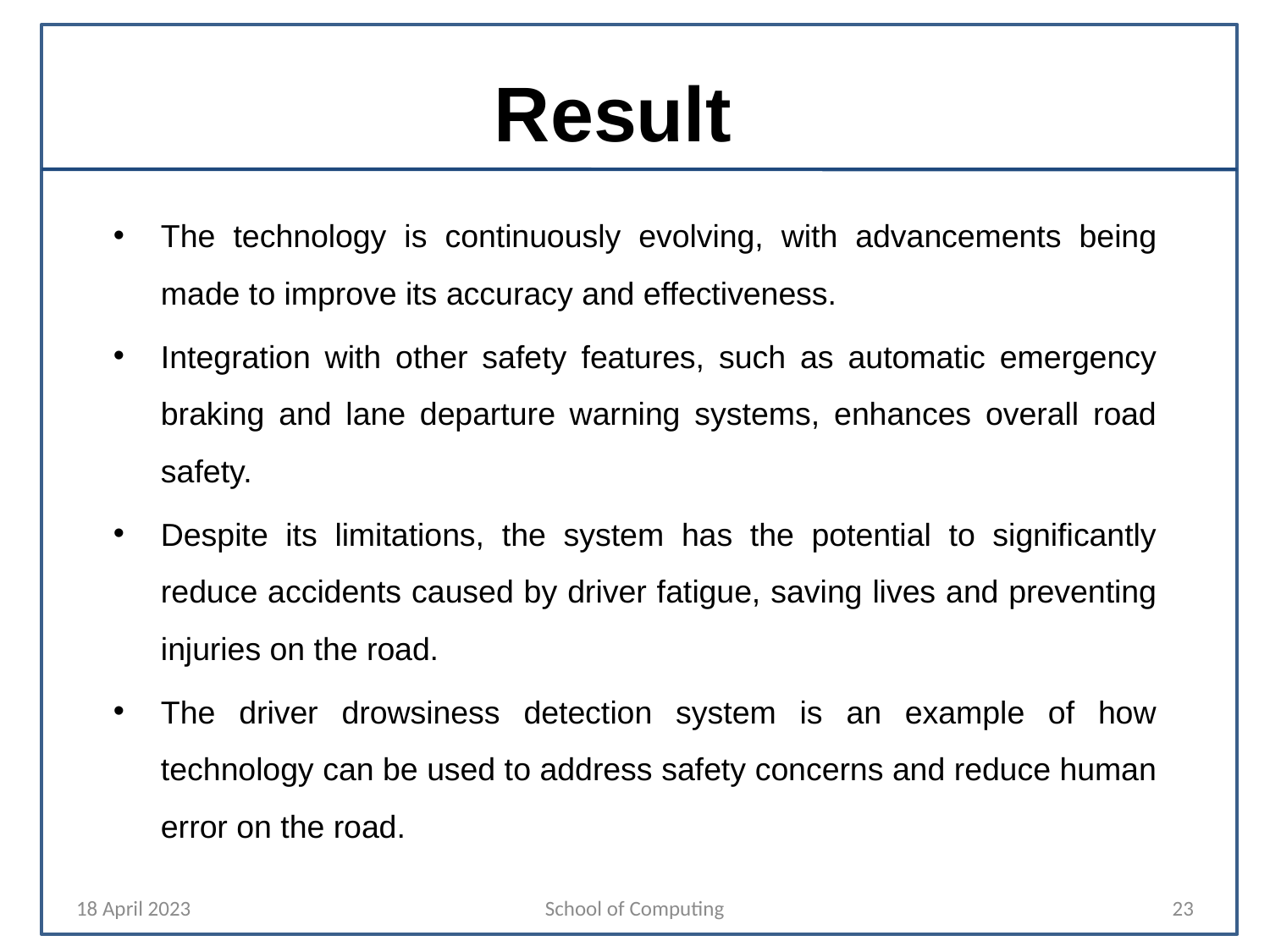

# Result
The technology is continuously evolving, with advancements being made to improve its accuracy and effectiveness.
Integration with other safety features, such as automatic emergency braking and lane departure warning systems, enhances overall road safety.
Despite its limitations, the system has the potential to significantly reduce accidents caused by driver fatigue, saving lives and preventing injuries on the road.
The driver drowsiness detection system is an example of how technology can be used to address safety concerns and reduce human error on the road.
18 April 2023
School of Computing
23